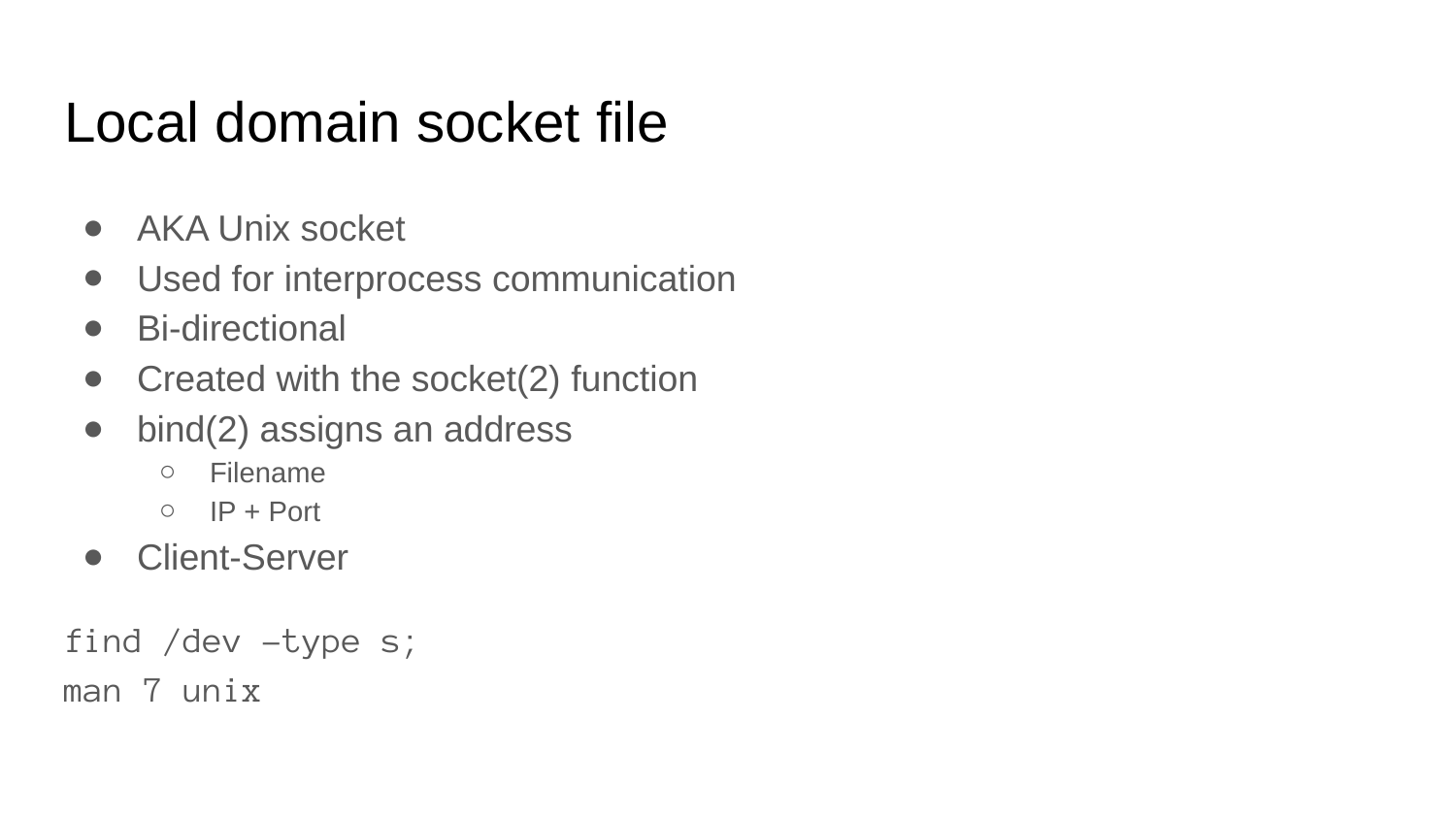

# Local domain socket file
AKA Unix socket
Used for interprocess communication
Bi-directional
Created with the socket(2) function
bind(2) assigns an address
Filename
IP + Port
Client-Server
find /dev -type s;
man 7 unix